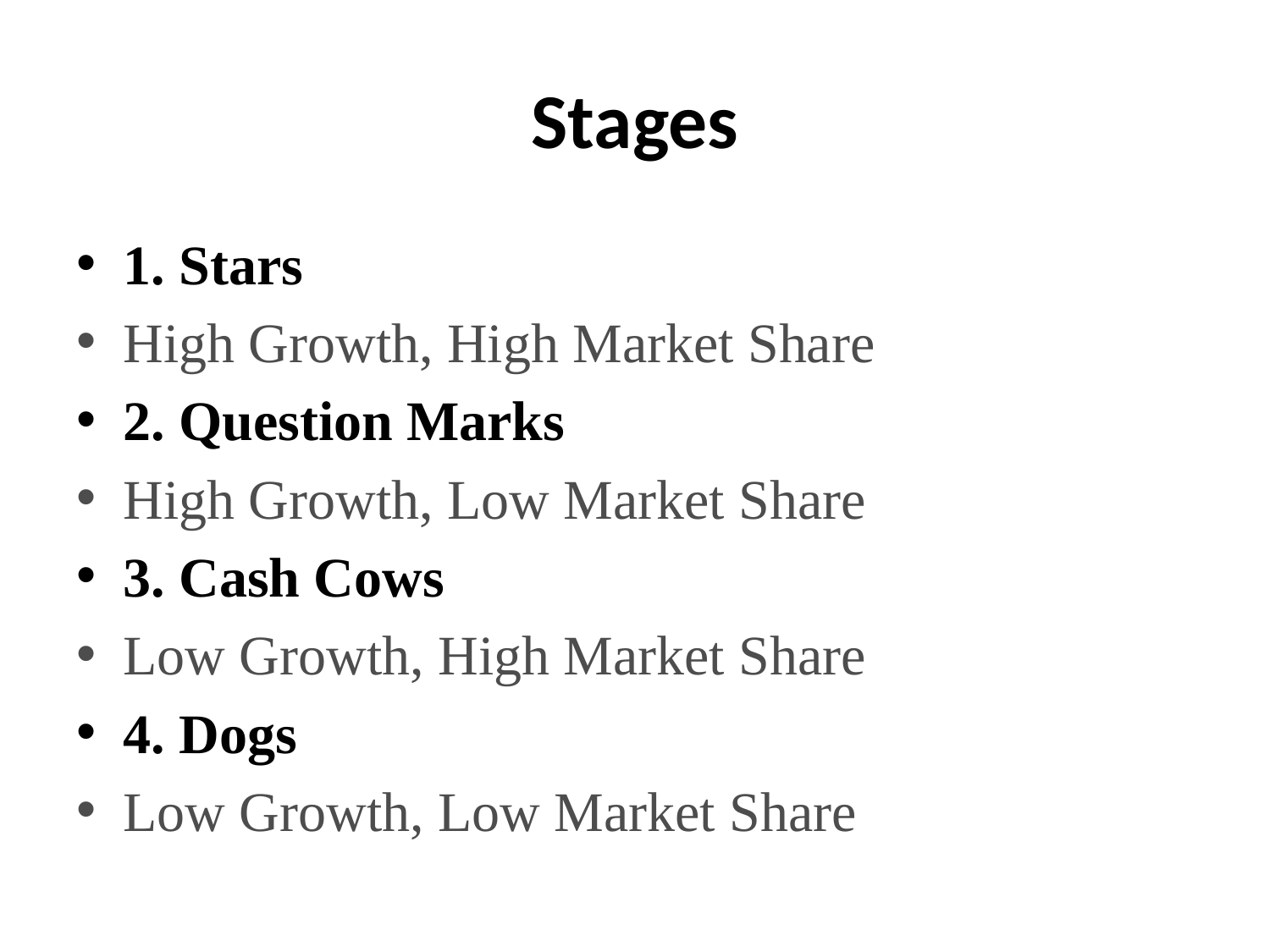

# Stages
1. Stars
High Growth, High Market Share
2. Question Marks
High Growth, Low Market Share
3. Cash Cows
Low Growth, High Market Share
4. Dogs
Low Growth, Low Market Share